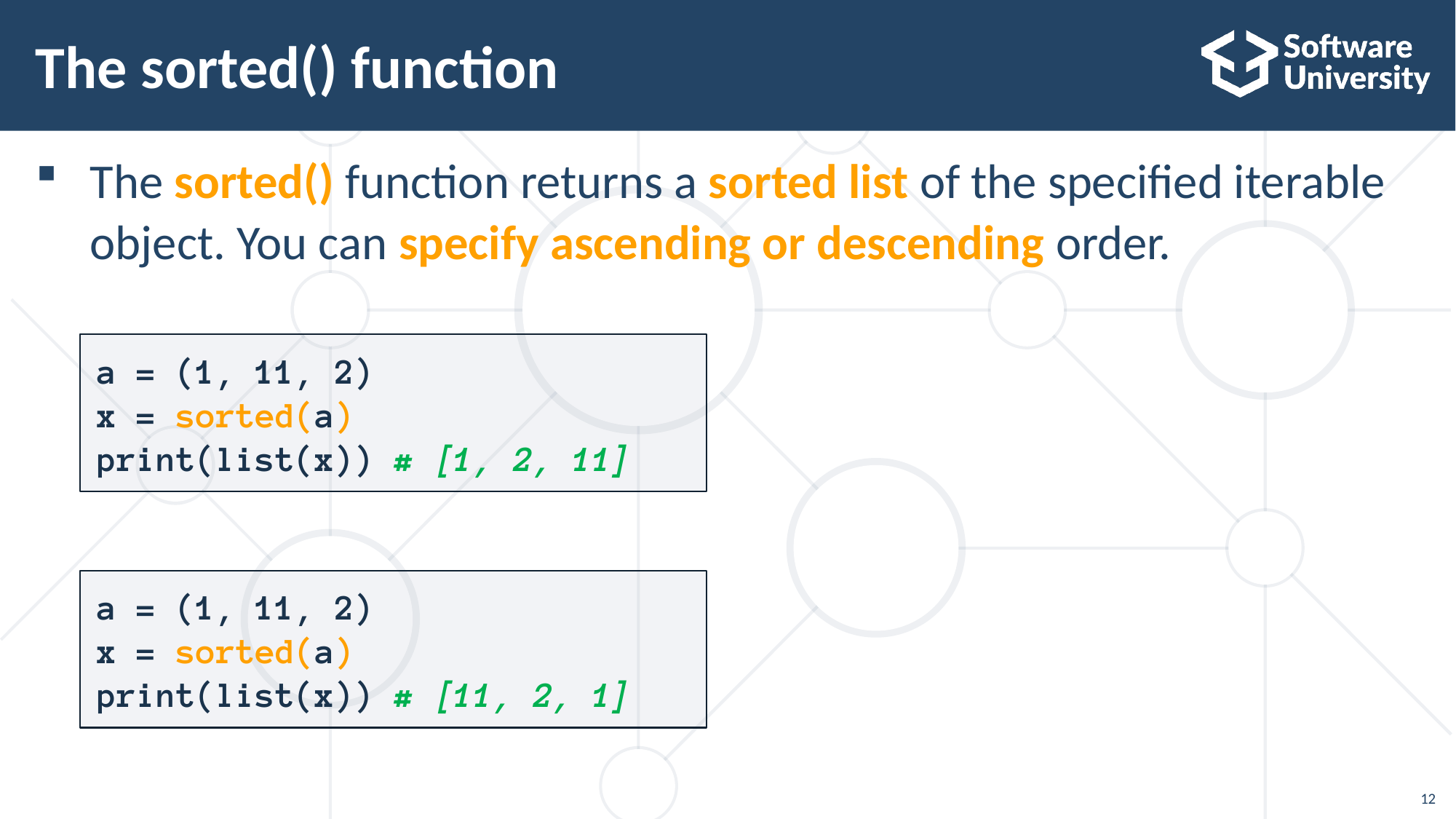

# The sorted() function
The sorted() function returns a sorted list of the specified iterable object. You can specify ascending or descending order.
a = (1, 11, 2)
x = sorted(a)
print(list(x)) # [1, 2, 11]
a = (1, 11, 2)
x = sorted(a)
print(list(x)) # [11, 2, 1]
12